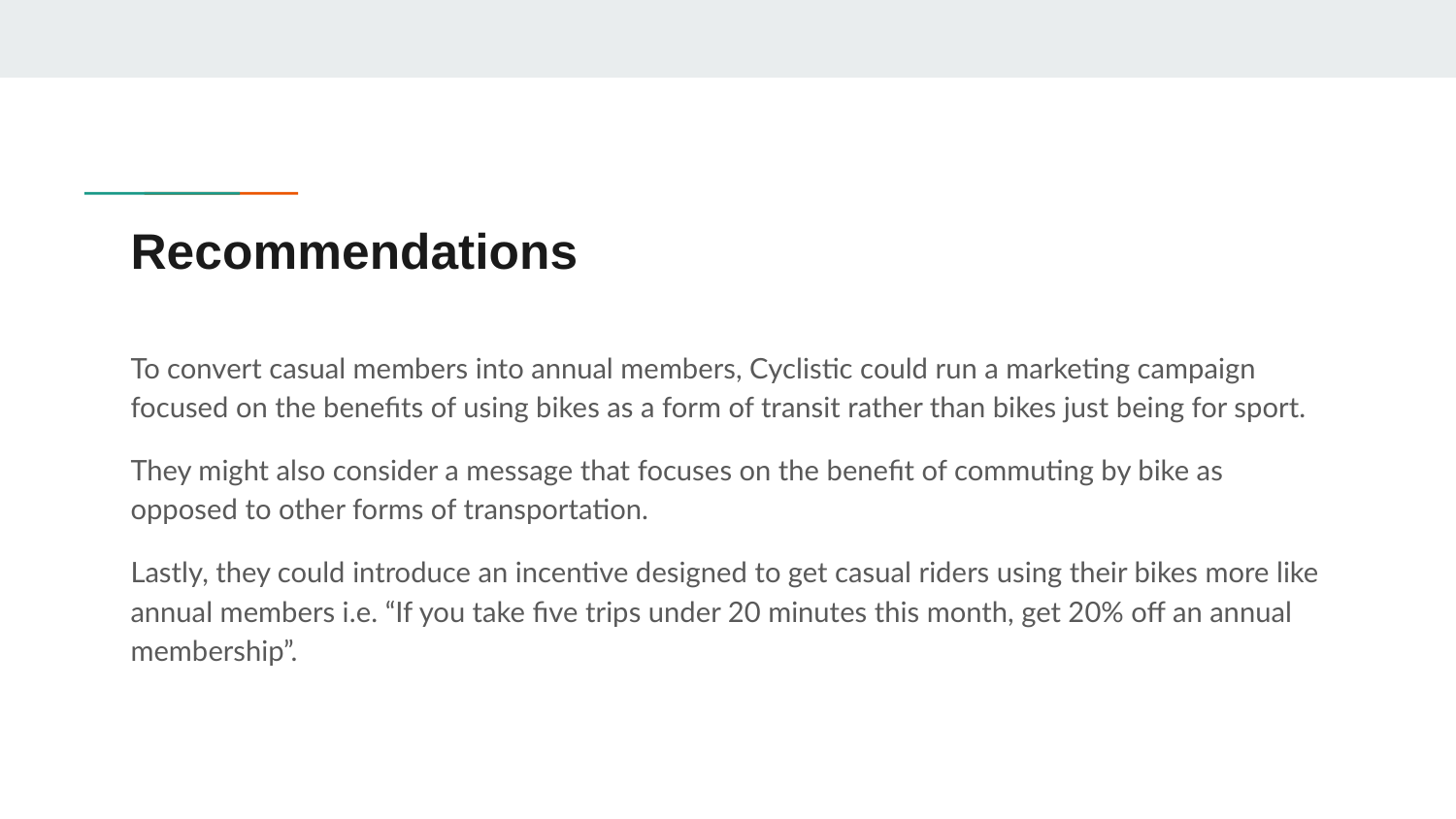

# Recommendations
To convert casual members into annual members, Cyclistic could run a marketing campaign focused on the benefits of using bikes as a form of transit rather than bikes just being for sport.
They might also consider a message that focuses on the benefit of commuting by bike as opposed to other forms of transportation.
Lastly, they could introduce an incentive designed to get casual riders using their bikes more like annual members i.e. “If you take five trips under 20 minutes this month, get 20% off an annual membership”.